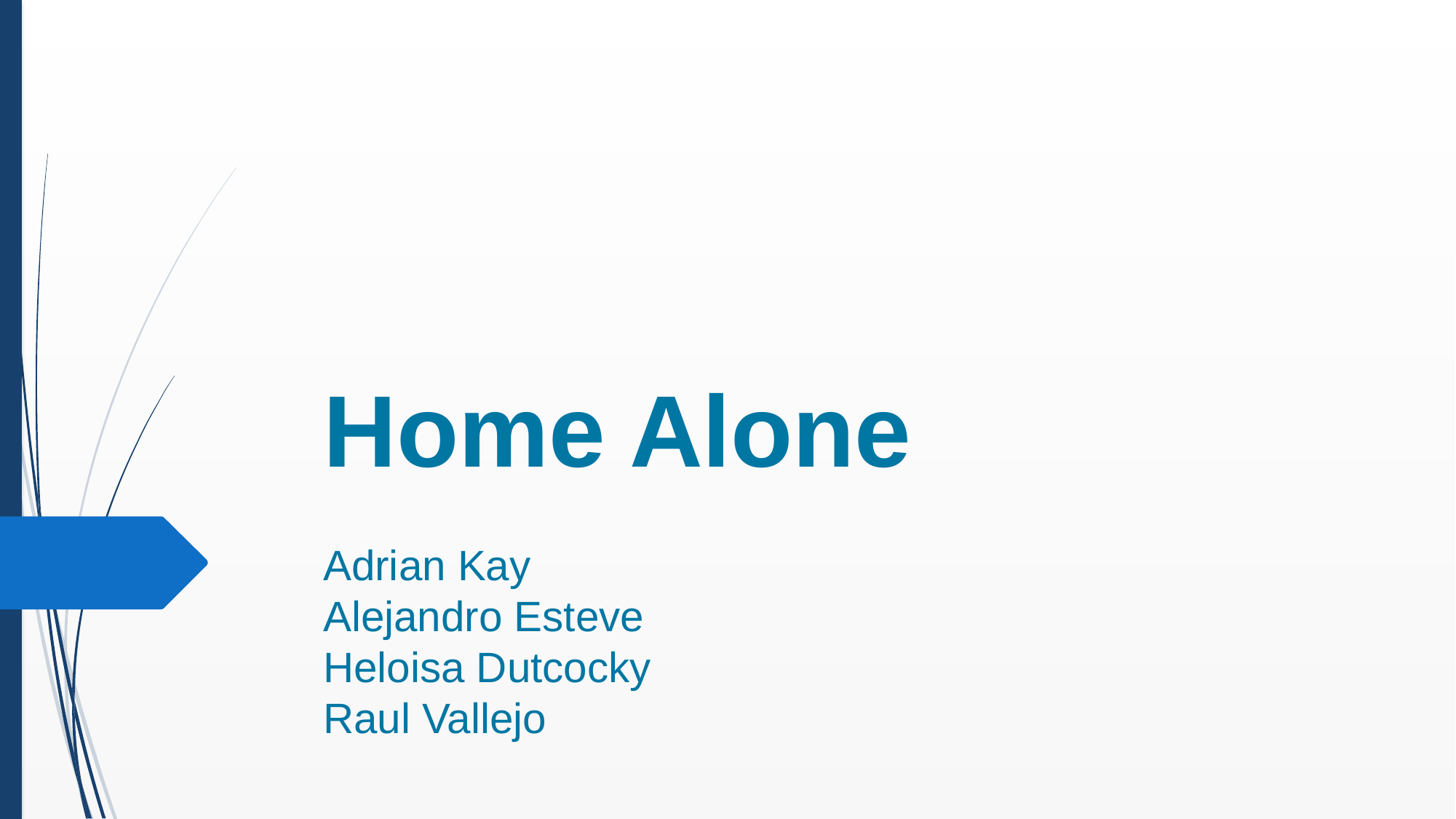

# Home Alone Adrian Kay Alejandro Esteve Heloisa Dutcocky Raul Vallejo